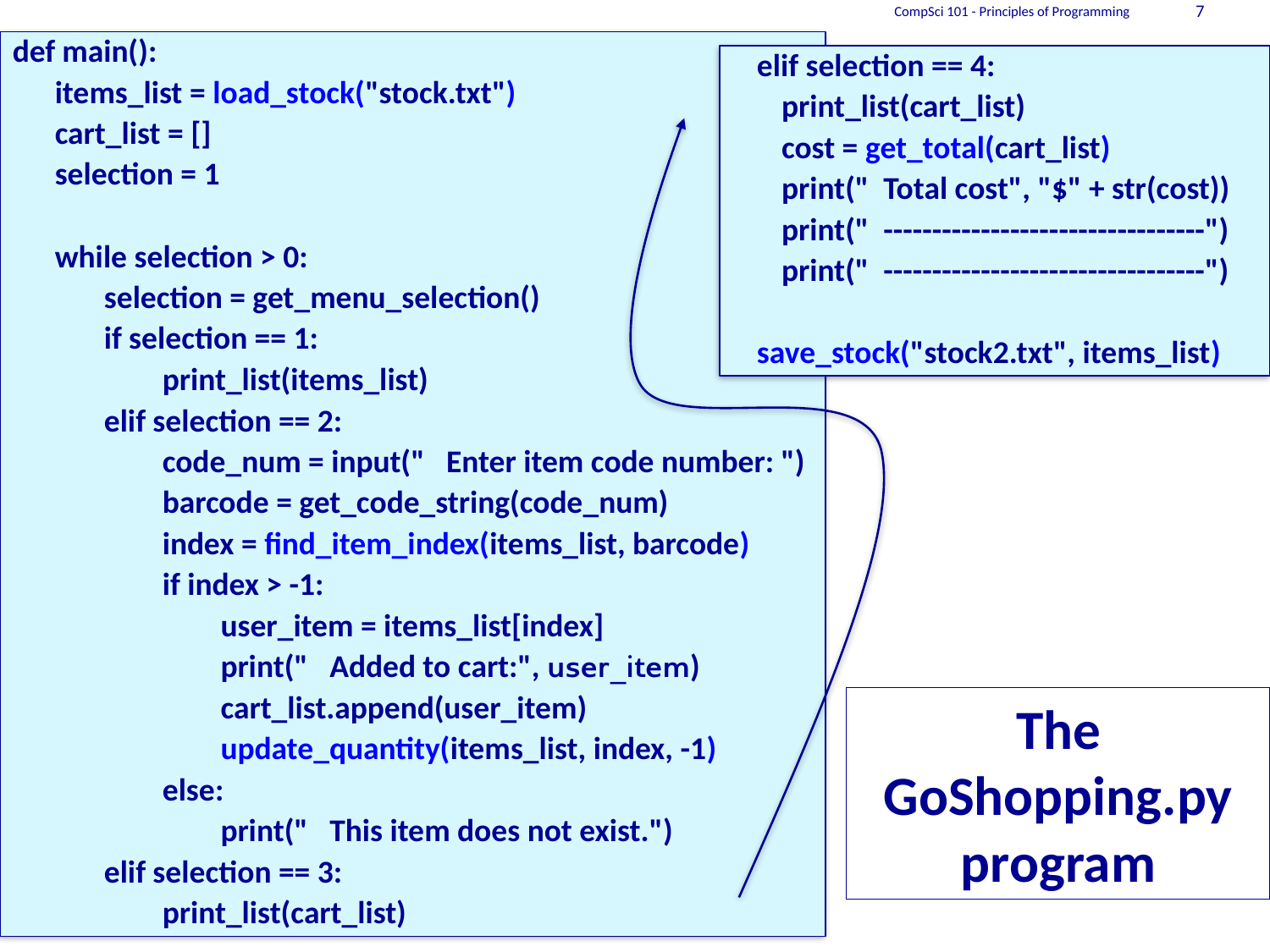

CompSci 101 - Principles of Programming
7
def main():
	items_list = load_stock("stock.txt")
	cart_list = []
	selection = 1

	while selection > 0:
		selection = get_menu_selection()
		if selection == 1:
			print_list(items_list)
		elif selection == 2:
			code_num = input("   Enter item code number: ")
			barcode = get_code_string(code_num)
			index = find_item_index(items_list, barcode)
			if index > -1:
				user_item = items_list[index]
				print("   Added to cart:", user_item)
				cart_list.append(user_item)
				update_quantity(items_list, index, -1)
			else:
				print("   This item does not exist.")
		elif selection == 3:
			print_list(cart_list)
		elif selection == 4:
			print_list(cart_list)
			cost = get_total(cart_list)
			print("  Total cost", "$" + str(cost))
			print("  ---------------------------------")
			print("  ---------------------------------")

		save_stock("stock2.txt", items_list)

# The GoShopping.py program